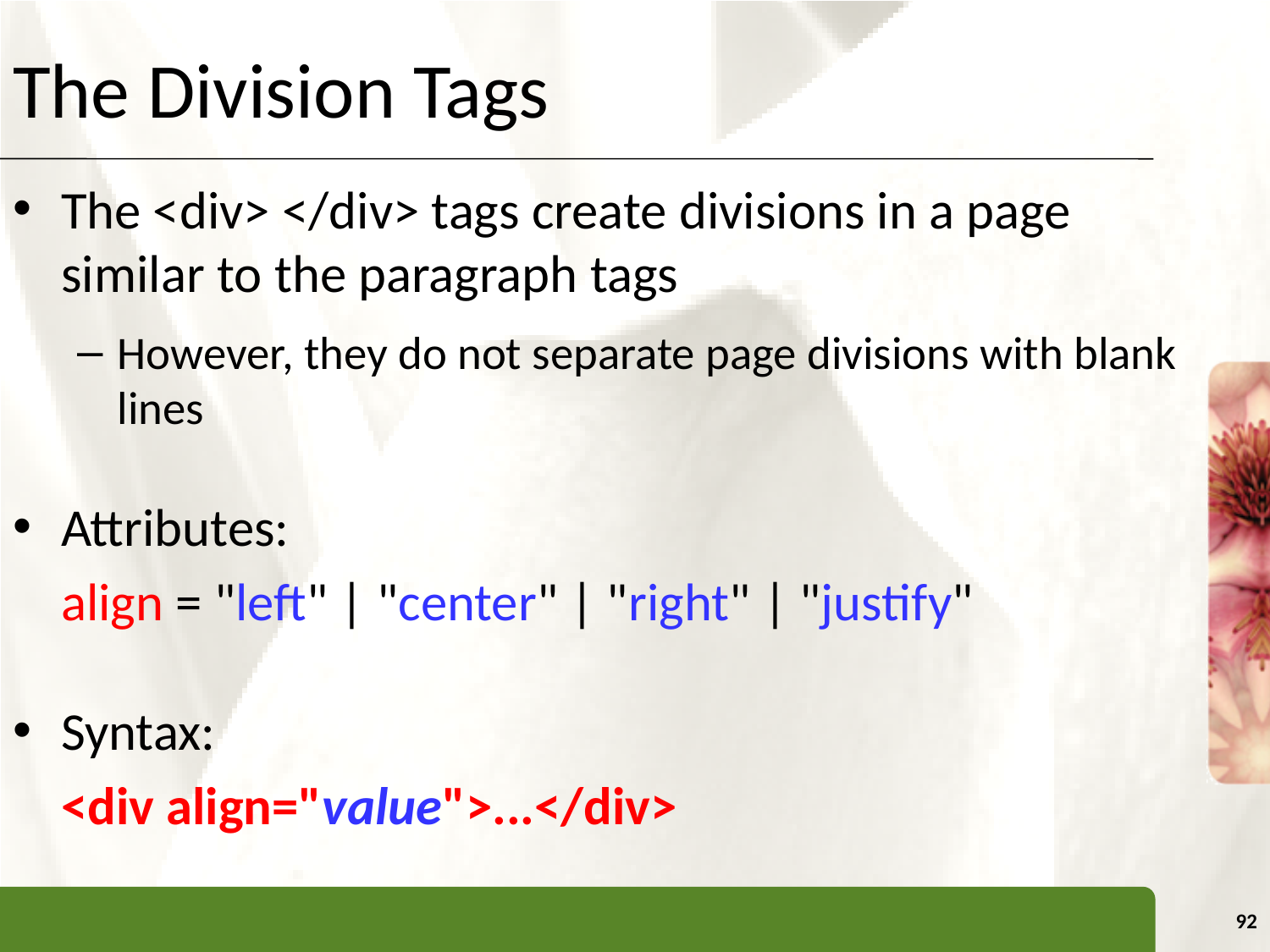

# The Division Tags
The <div> </div> tags create divisions in a page similar to the paragraph tags
However, they do not separate page divisions with blank lines
Attributes:
			align = "left" | "center" | "right" | "justify"
Syntax:
			<div align="value">...</div>

92